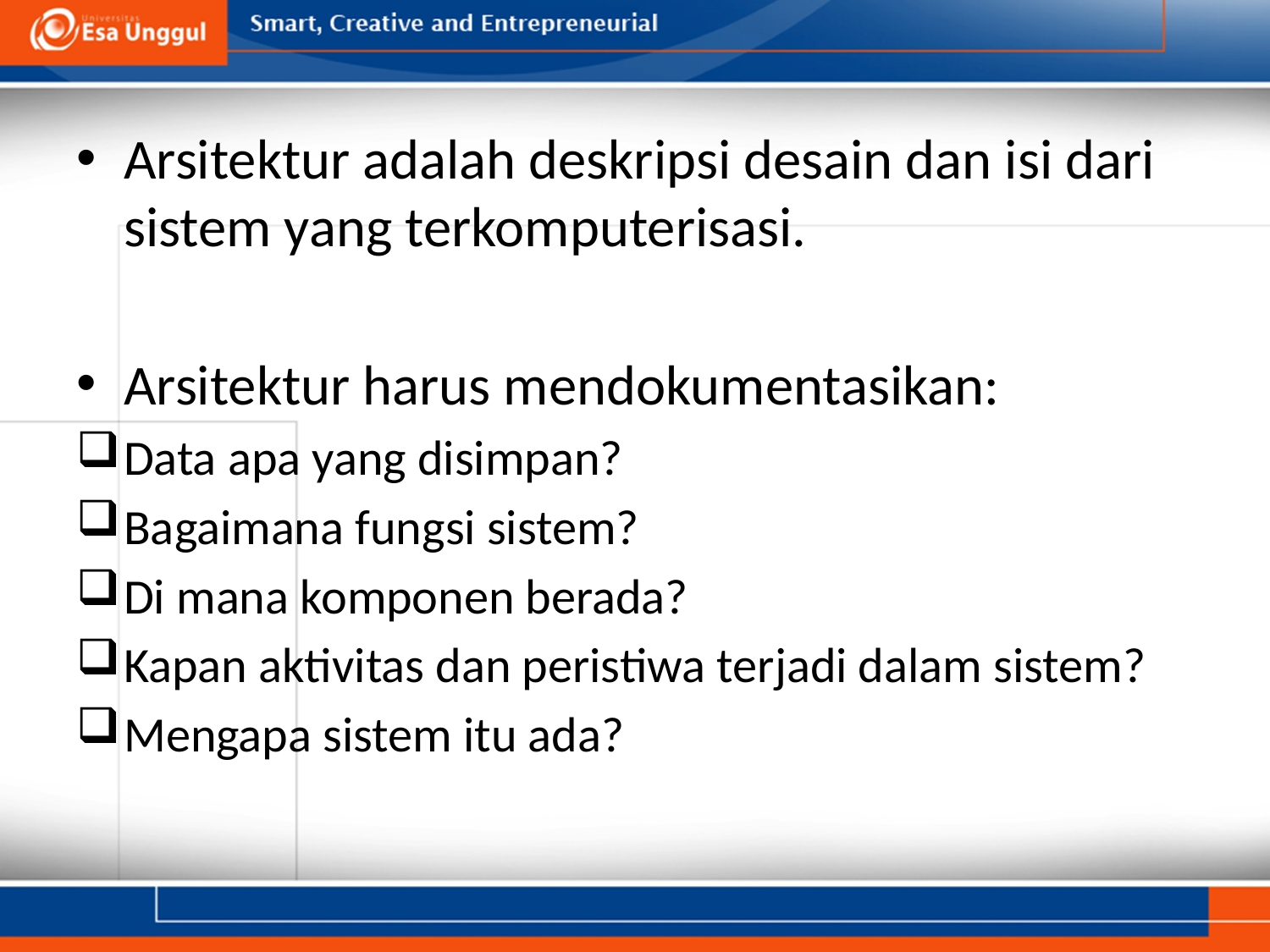

Arsitektur adalah deskripsi desain dan isi dari sistem yang terkomputerisasi.

Arsitektur harus mendokumentasikan:
Data apa yang disimpan?
Bagaimana fungsi sistem?
Di mana komponen berada?
Kapan aktivitas dan peristiwa terjadi dalam sistem?
Mengapa sistem itu ada?